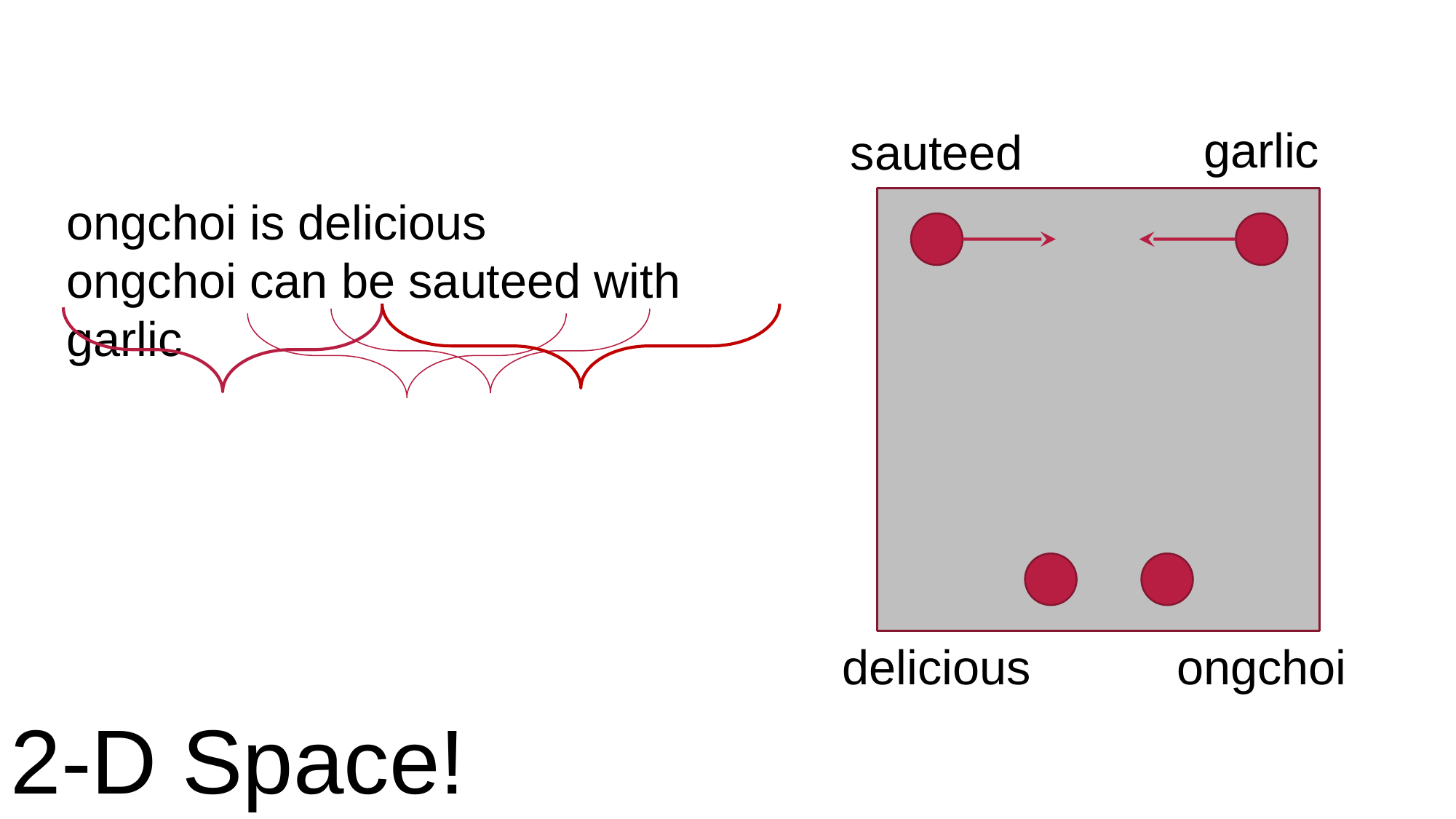

garlic
sauteed

ongchoi is delicious
ongchoi can be sauteed with garlic

delicious
ongchoi
2-D Space!